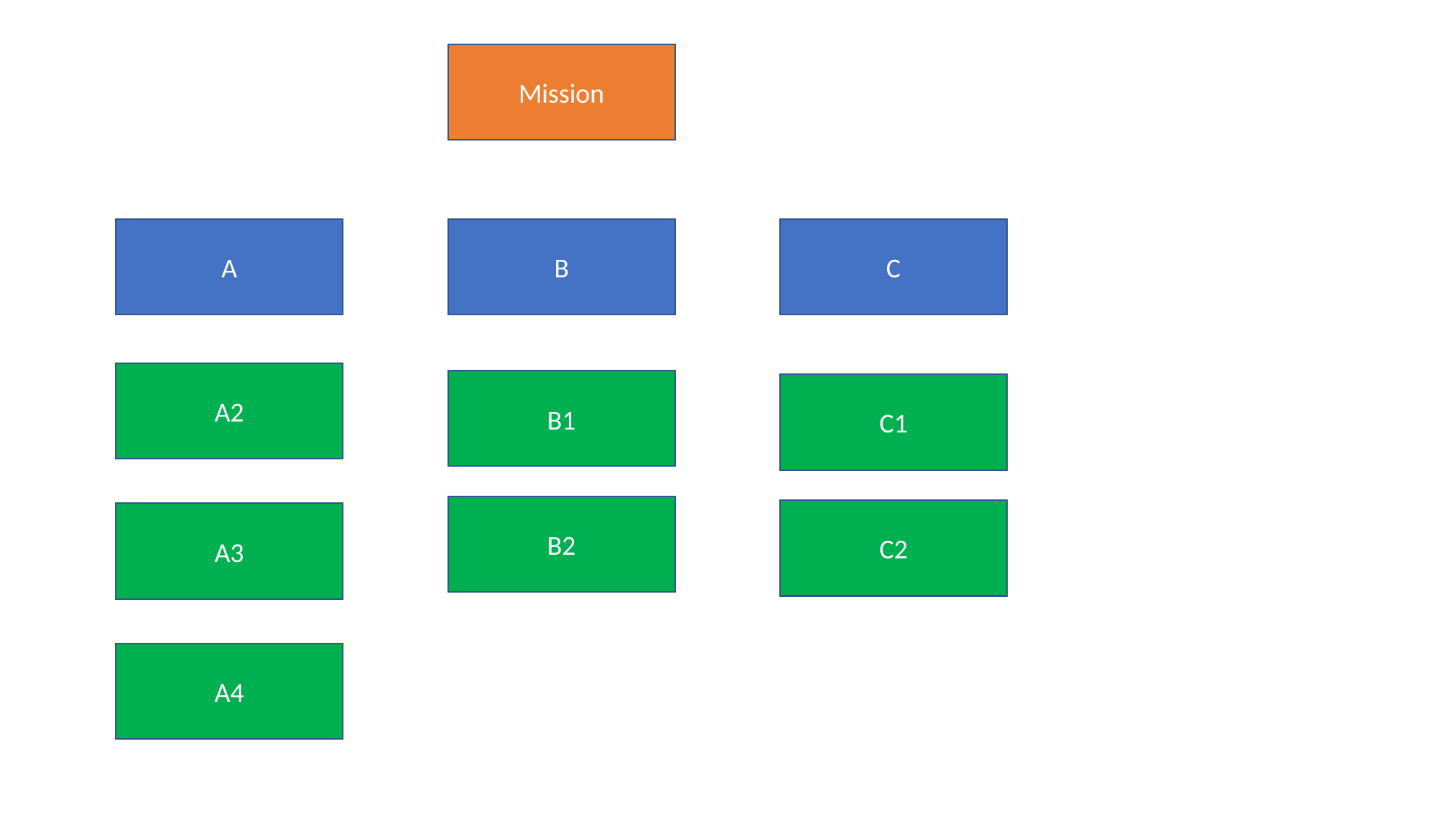

Mission
A
B
C
A2
B1
C1
B2
C2
A3
A4